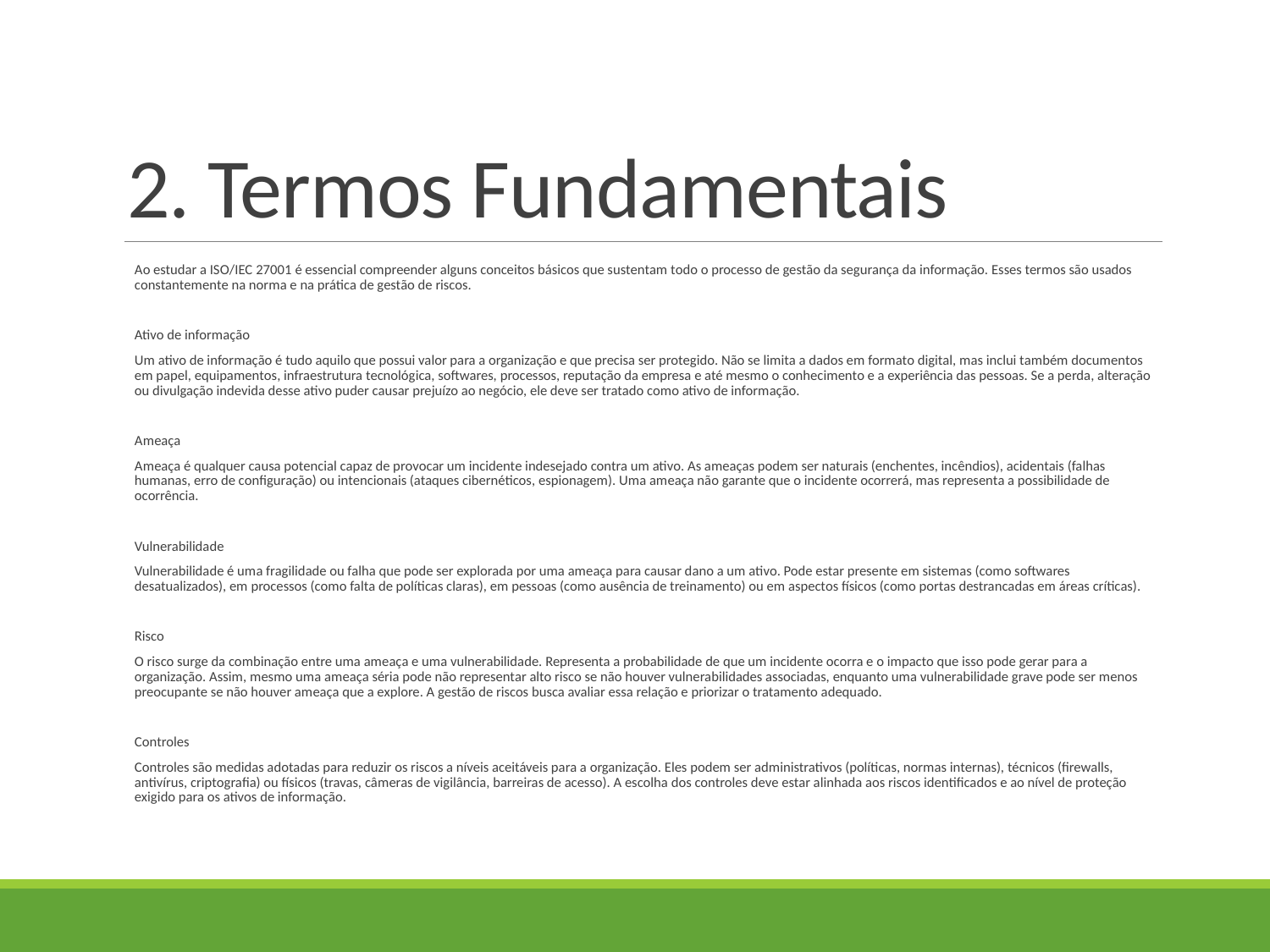

# 2. Termos Fundamentais
Ao estudar a ISO/IEC 27001 é essencial compreender alguns conceitos básicos que sustentam todo o processo de gestão da segurança da informação. Esses termos são usados constantemente na norma e na prática de gestão de riscos.

Ativo de informação
Um ativo de informação é tudo aquilo que possui valor para a organização e que precisa ser protegido. Não se limita a dados em formato digital, mas inclui também documentos em papel, equipamentos, infraestrutura tecnológica, softwares, processos, reputação da empresa e até mesmo o conhecimento e a experiência das pessoas. Se a perda, alteração ou divulgação indevida desse ativo puder causar prejuízo ao negócio, ele deve ser tratado como ativo de informação.

Ameaça
Ameaça é qualquer causa potencial capaz de provocar um incidente indesejado contra um ativo. As ameaças podem ser naturais (enchentes, incêndios), acidentais (falhas humanas, erro de configuração) ou intencionais (ataques cibernéticos, espionagem). Uma ameaça não garante que o incidente ocorrerá, mas representa a possibilidade de ocorrência.

Vulnerabilidade
Vulnerabilidade é uma fragilidade ou falha que pode ser explorada por uma ameaça para causar dano a um ativo. Pode estar presente em sistemas (como softwares desatualizados), em processos (como falta de políticas claras), em pessoas (como ausência de treinamento) ou em aspectos físicos (como portas destrancadas em áreas críticas).

Risco
O risco surge da combinação entre uma ameaça e uma vulnerabilidade. Representa a probabilidade de que um incidente ocorra e o impacto que isso pode gerar para a organização. Assim, mesmo uma ameaça séria pode não representar alto risco se não houver vulnerabilidades associadas, enquanto uma vulnerabilidade grave pode ser menos preocupante se não houver ameaça que a explore. A gestão de riscos busca avaliar essa relação e priorizar o tratamento adequado.

Controles
Controles são medidas adotadas para reduzir os riscos a níveis aceitáveis para a organização. Eles podem ser administrativos (políticas, normas internas), técnicos (firewalls, antivírus, criptografia) ou físicos (travas, câmeras de vigilância, barreiras de acesso). A escolha dos controles deve estar alinhada aos riscos identificados e ao nível de proteção exigido para os ativos de informação.